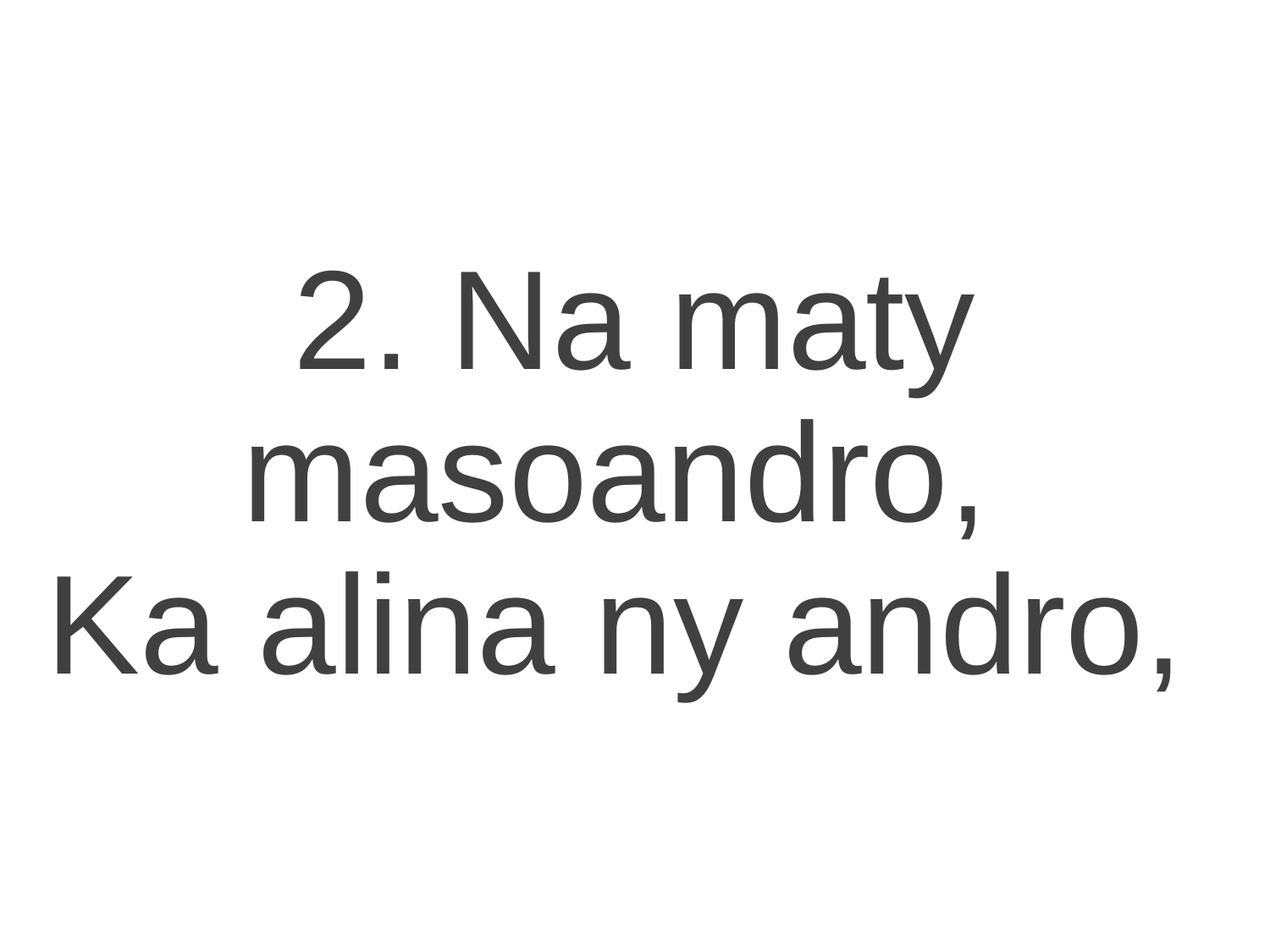

2. Na maty masoandro,
Ka alina ny andro,